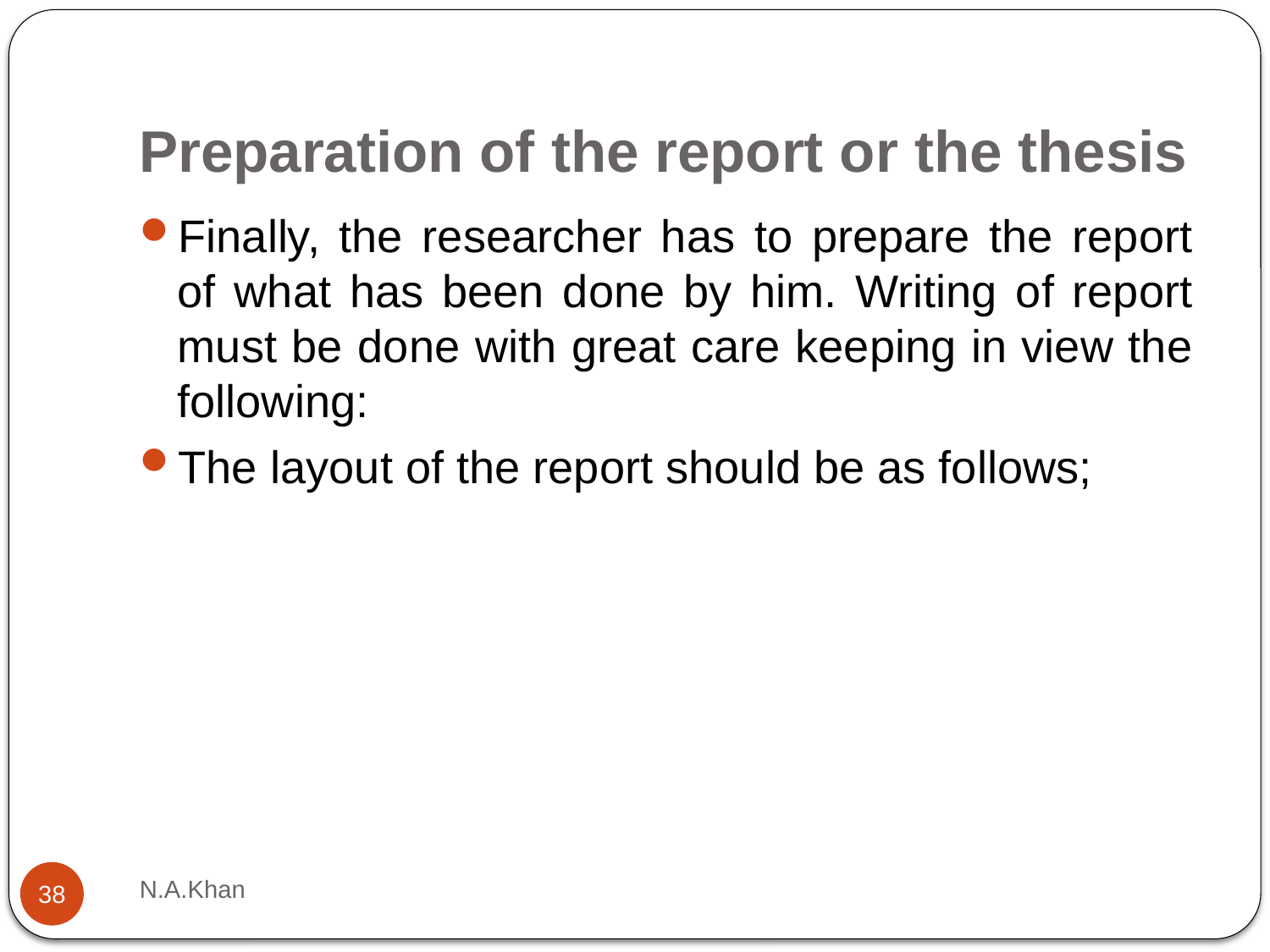

# Preparation of the report or the thesis
Finally, the researcher has to prepare the report of what has been done by him. Writing of report must be done with great care keeping in view the following:
The layout of the report should be as follows;
N.A.Khan
38